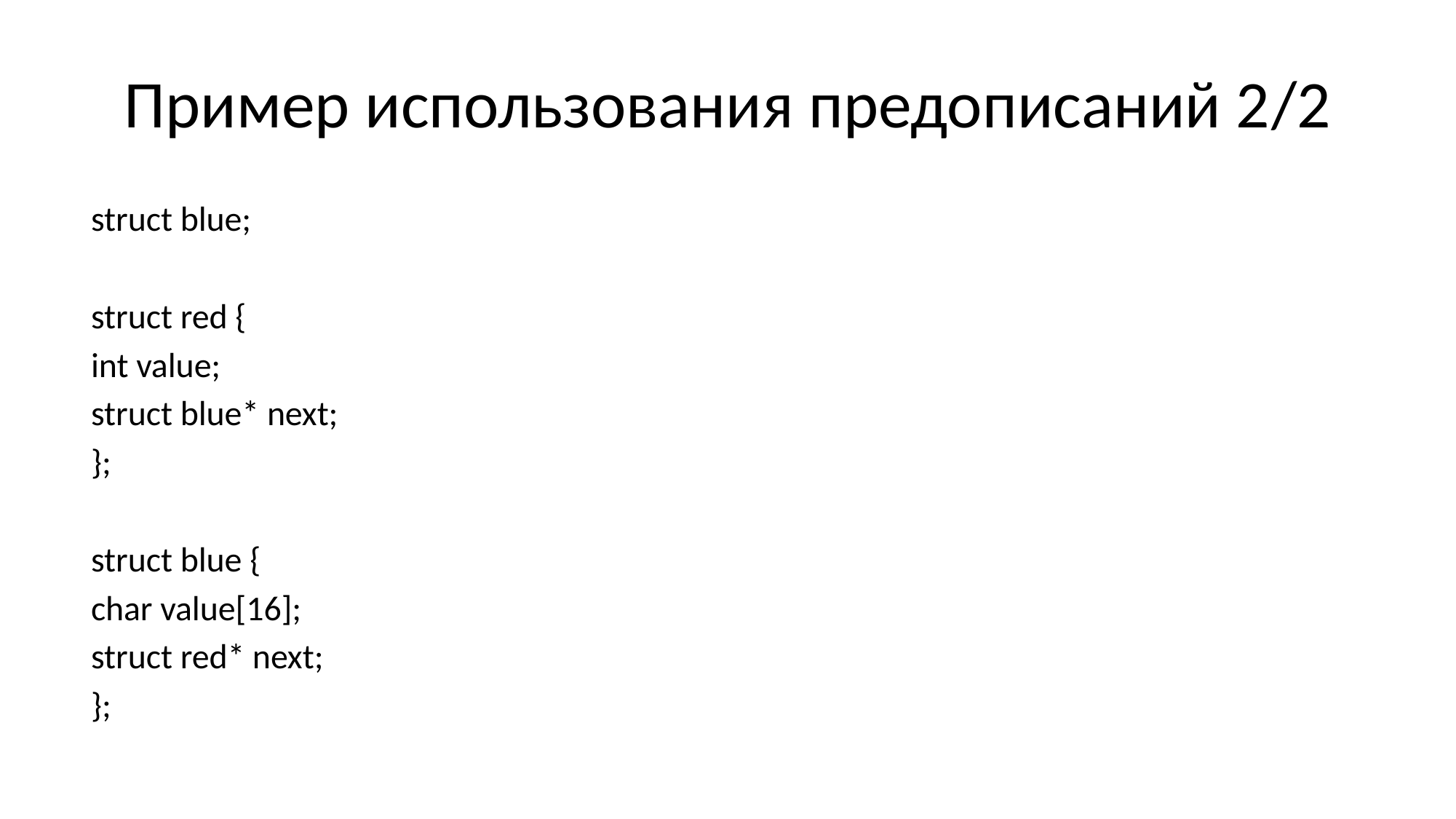

# Пример использования предописаний 2/2
struct blue;

struct red {
	int value;
	struct blue* next;
};

struct blue {
	char value[16];
	struct red* next;
};